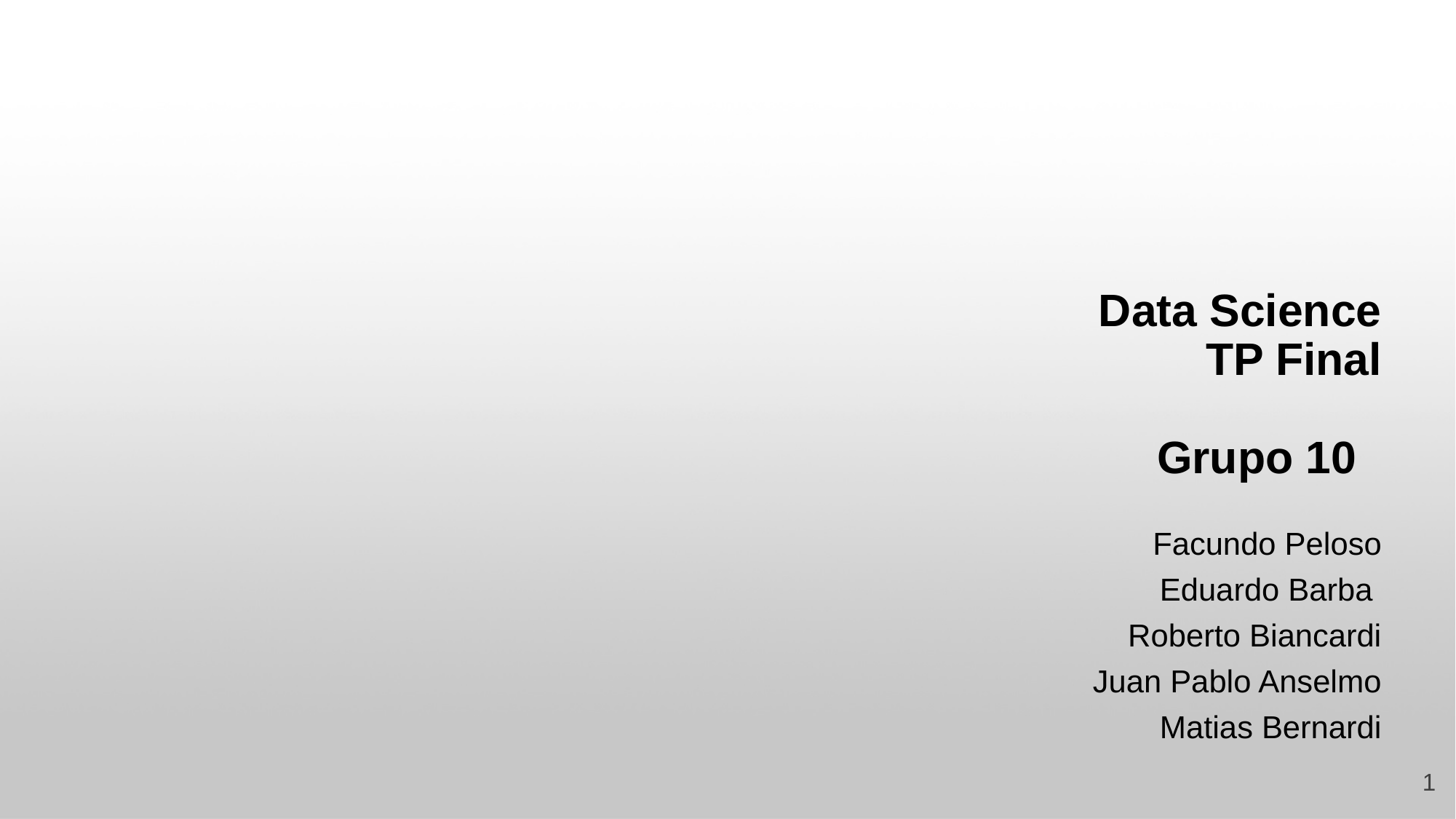

# Data Science TP Final Grupo 10
    Facundo Peloso
Eduardo Barba
Roberto Biancardi
Juan Pablo Anselmo
Matias Bernardi

1